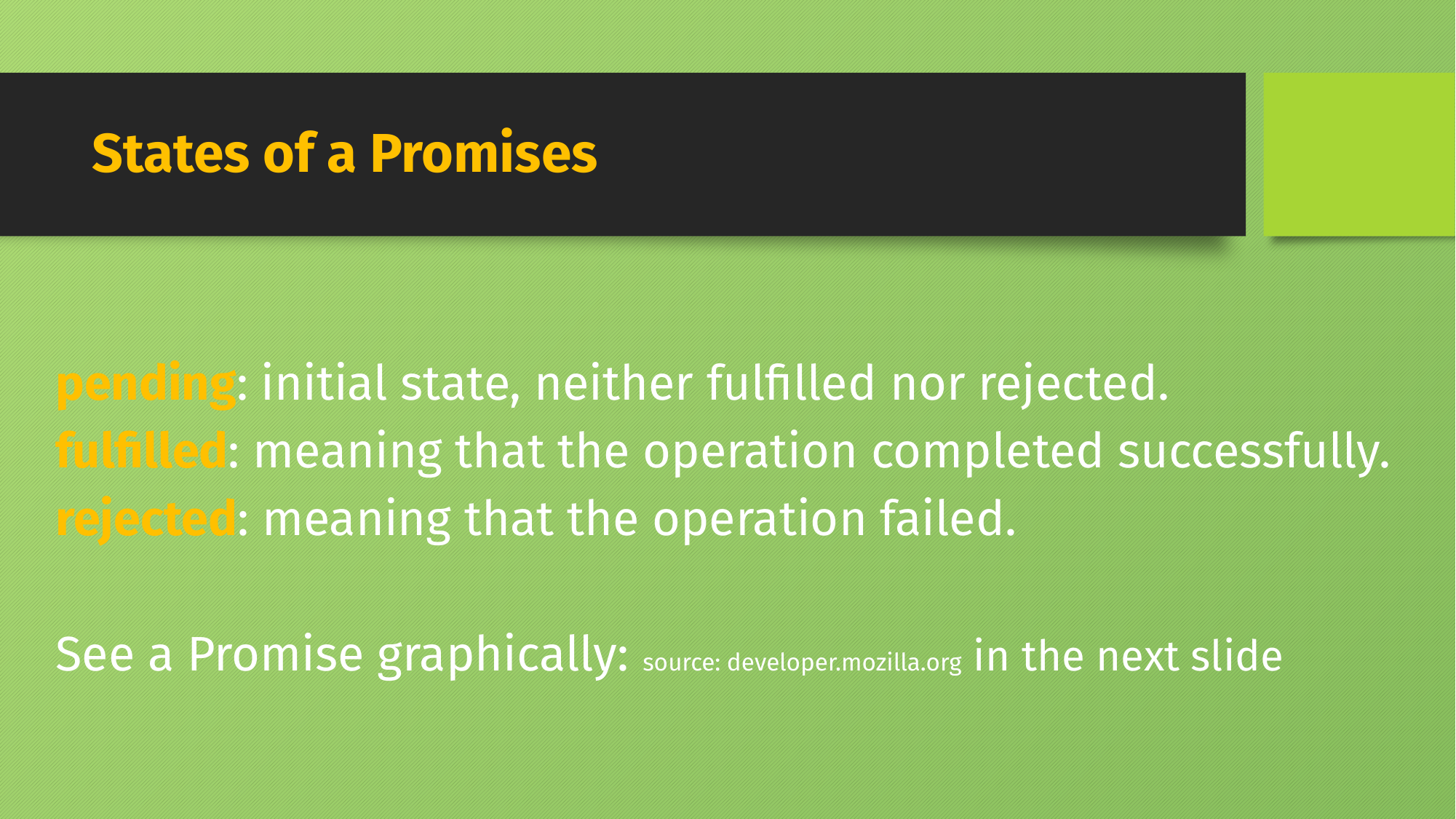

# States of a Promises

pending: initial state, neither fulfilled nor rejected.
fulfilled: meaning that the operation completed successfully.
rejected: meaning that the operation failed.

See a Promise graphically: source: developer.mozilla.org in the next slide